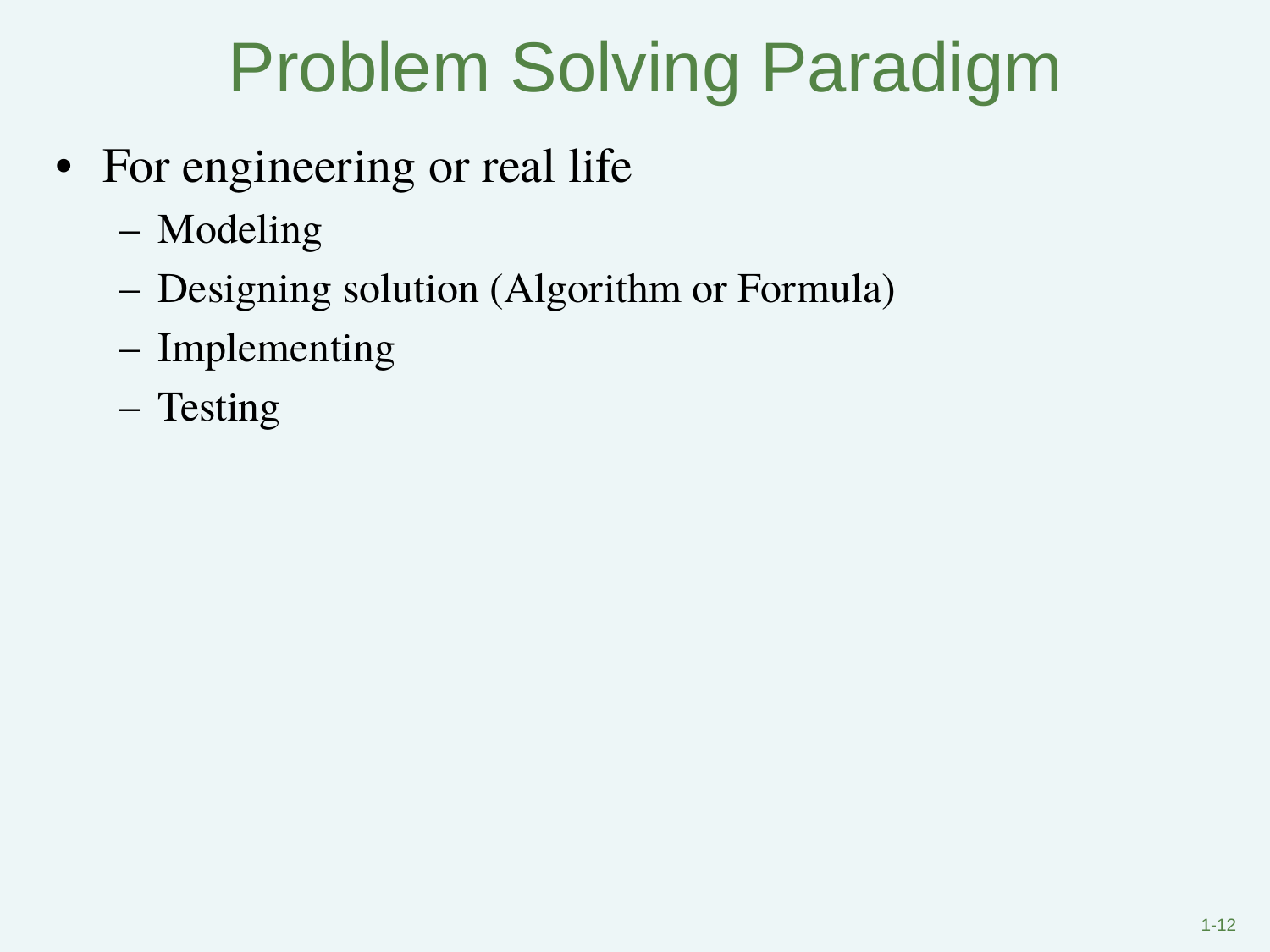

# Problem Solving Paradigm
For engineering or real life
Modeling
Designing solution (Algorithm or Formula)
Implementing
Testing

1-12